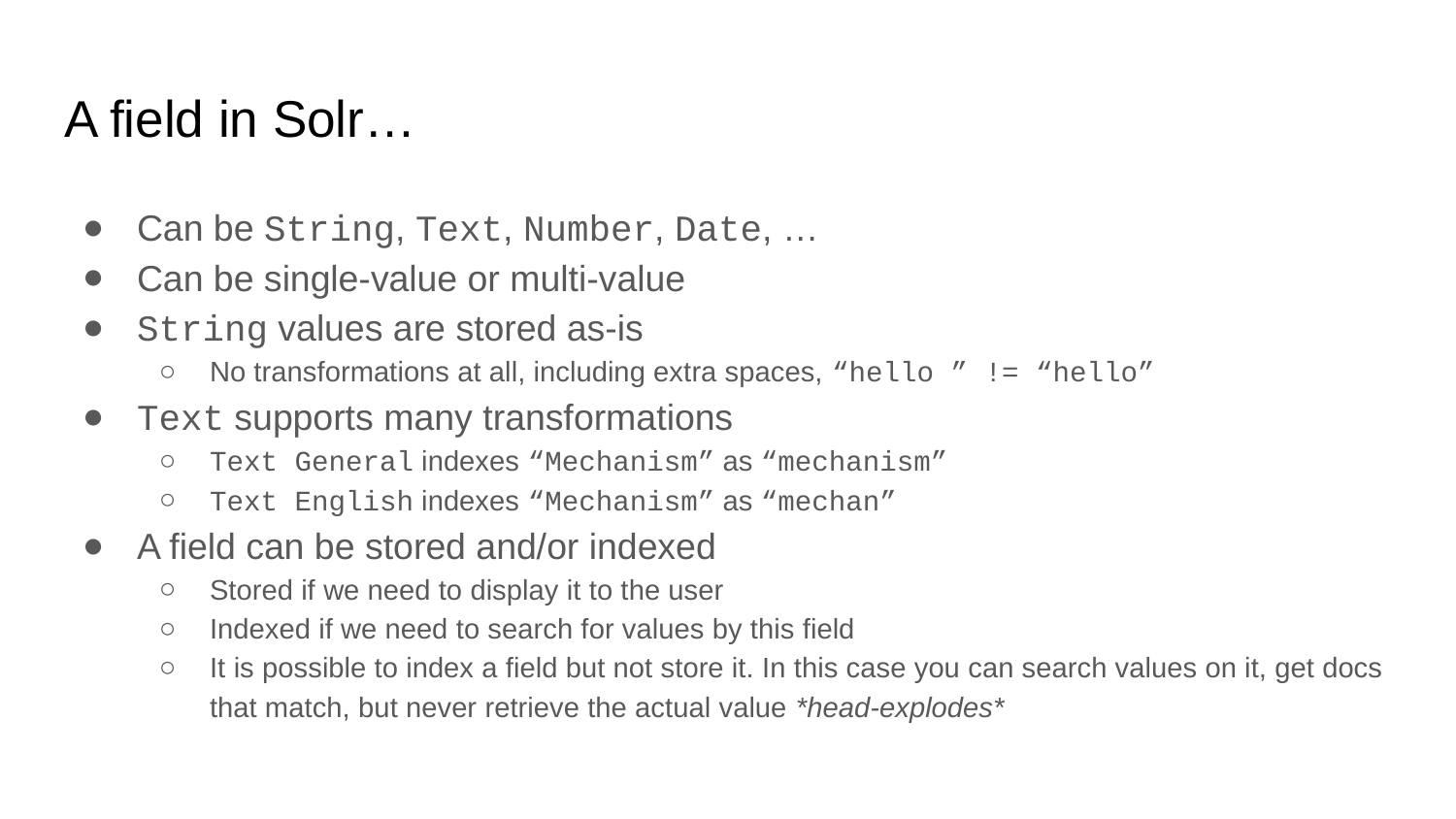

# A field in Solr…
Can be String, Text, Number, Date, …
Can be single-value or multi-value
String values are stored as-is
No transformations at all, including extra spaces, “hello ” != “hello”
Text supports many transformations
Text General indexes “Mechanism” as “mechanism”
Text English indexes “Mechanism” as “mechan”
A field can be stored and/or indexed
Stored if we need to display it to the user
Indexed if we need to search for values by this field
It is possible to index a field but not store it. In this case you can search values on it, get docs that match, but never retrieve the actual value *head-explodes*